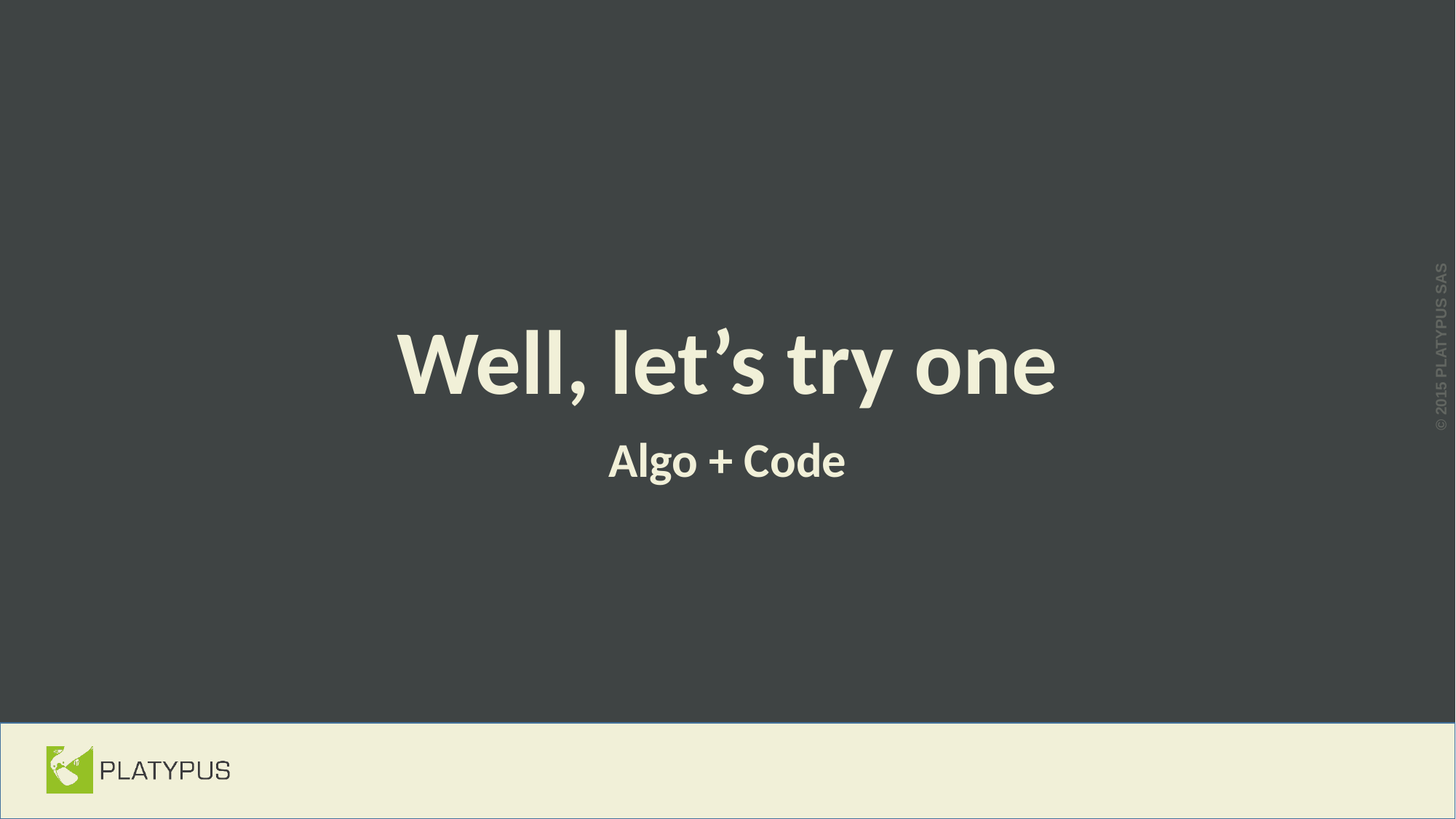

# Well, let’s try one
Algo + Code